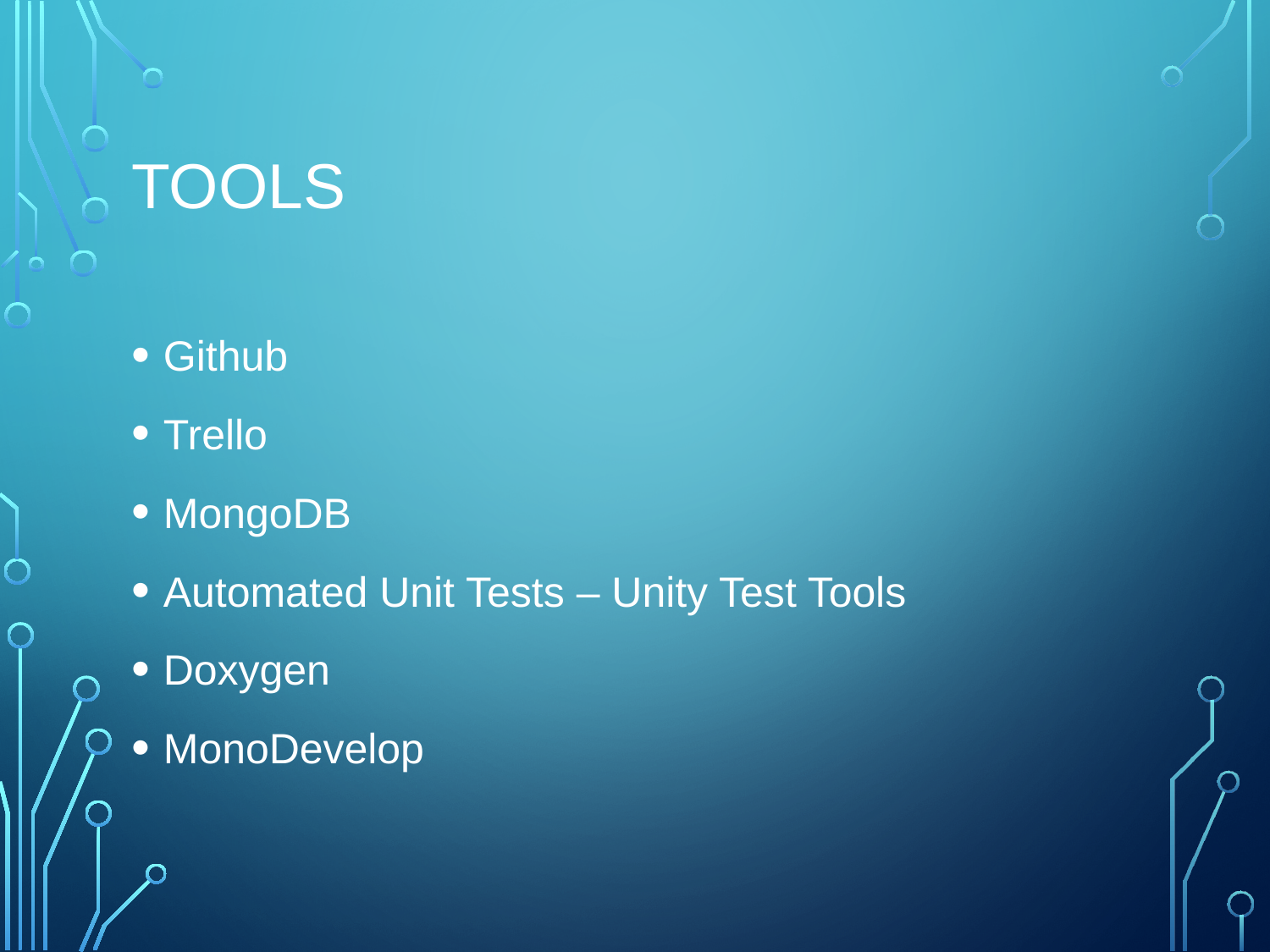

# Tools
Github
Trello
MongoDB
Automated Unit Tests – Unity Test Tools
Doxygen
MonoDevelop